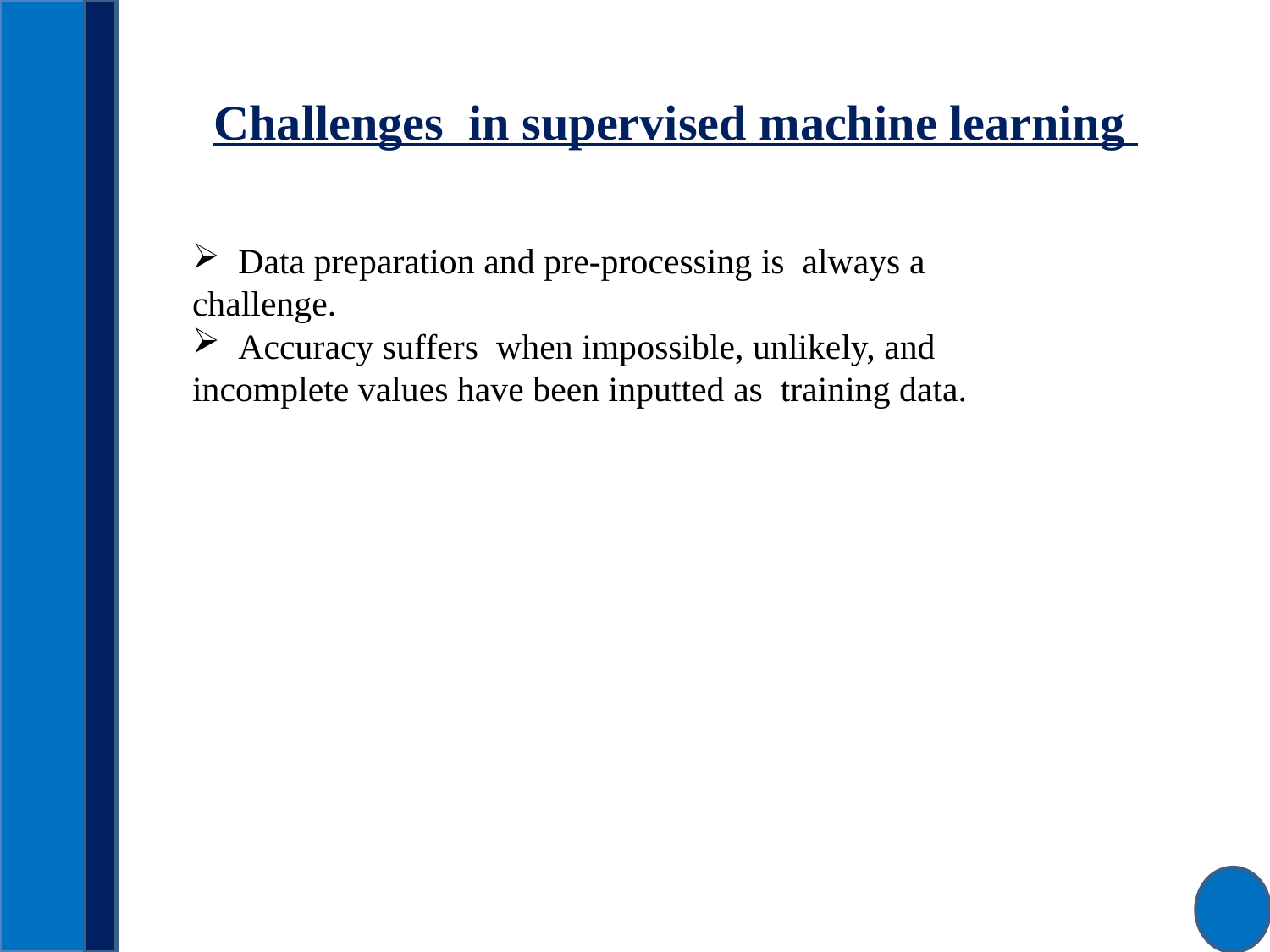

Challenges  in supervised machine learning
  Data preparation and pre-processing is  always a challenge.
  Accuracy suffers  when impossible, unlikely, and incomplete values have been inputted as  training data.